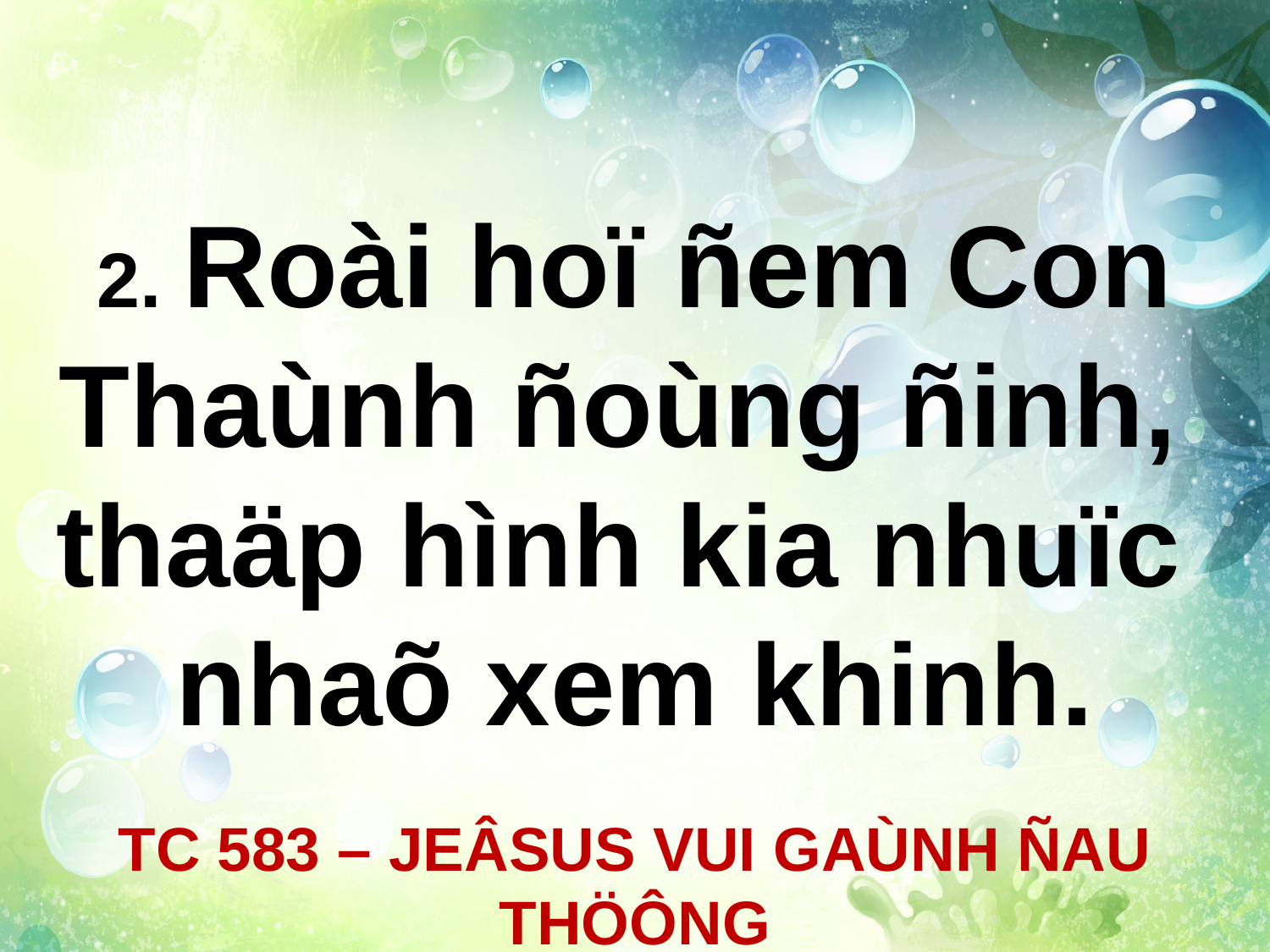

2. Roài hoï ñem Con Thaùnh ñoùng ñinh,
thaäp hình kia nhuïc
nhaõ xem khinh.
TC 583 – JEÂSUS VUI GAÙNH ÑAU THÖÔNG